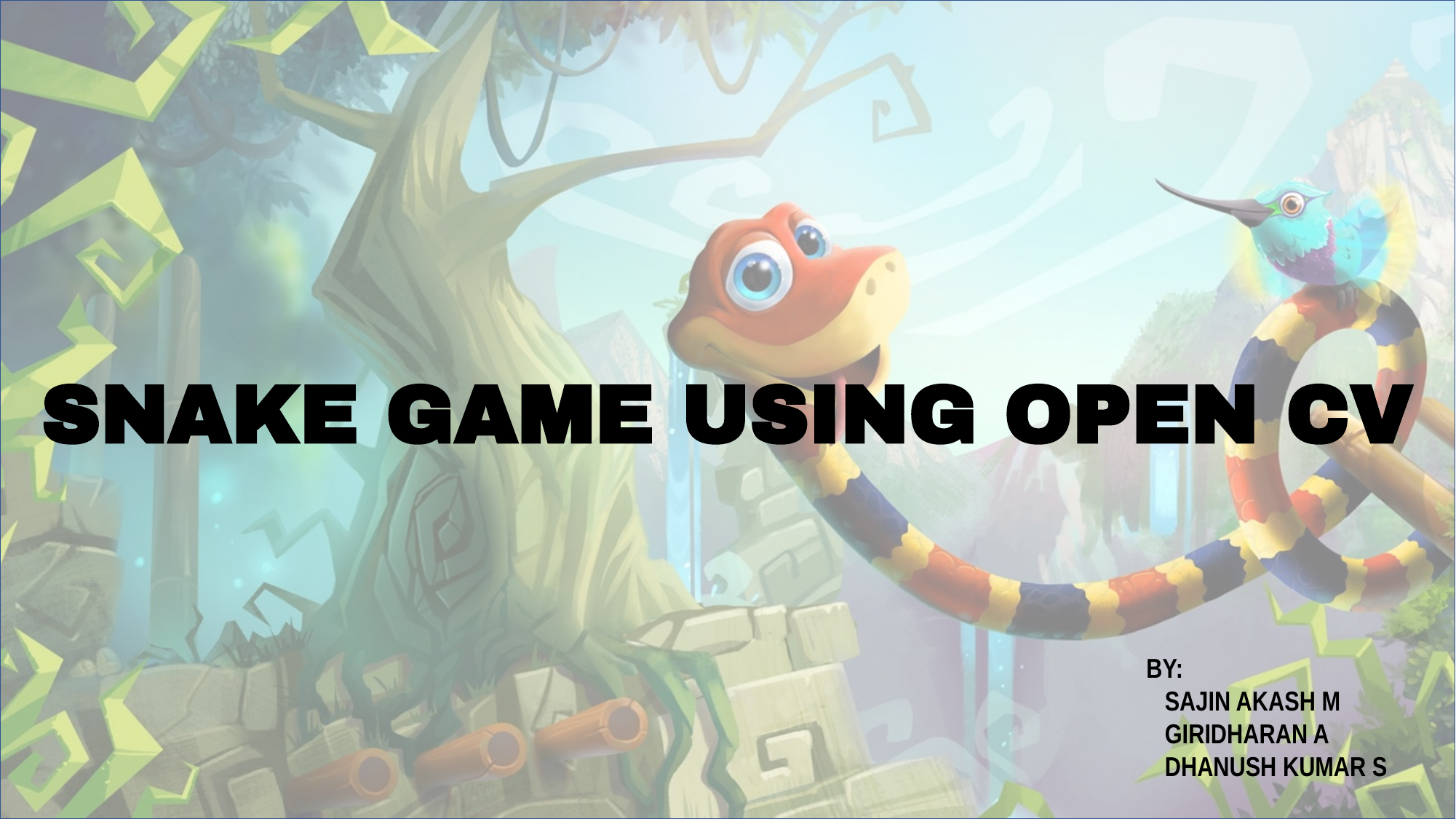

SNAKE GAME USING OPEN CV
BY:
   SAJIN AKASH M
   GIRIDHARAN A
   DHANUSH KUMAR S